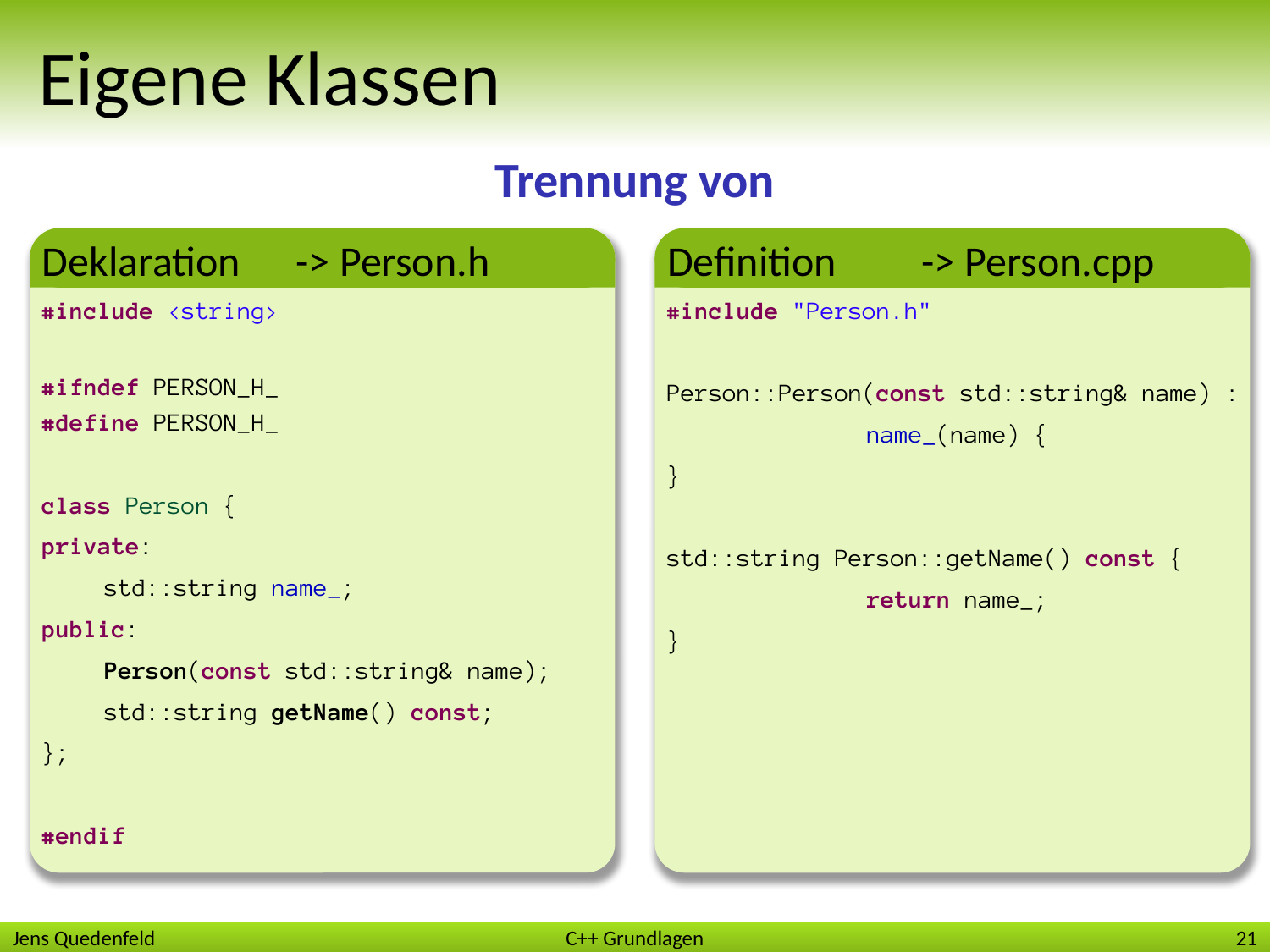

# Eigene Klassen
Trennung von

Deklaration	-> Person.h
Definition	-> Person.cpp

#include <string>

#ifndef PERSON_H_
#define PERSON_H_

class Person {
private:
	std::string name_;
public:
	Person(const std::string& name);
	std::string getName() const;
};

#endif
#include "Person.h"

Person::Person(const std::string& name) :
	name_(name) {
}

std::string Person::getName() const {
	return name_;
}